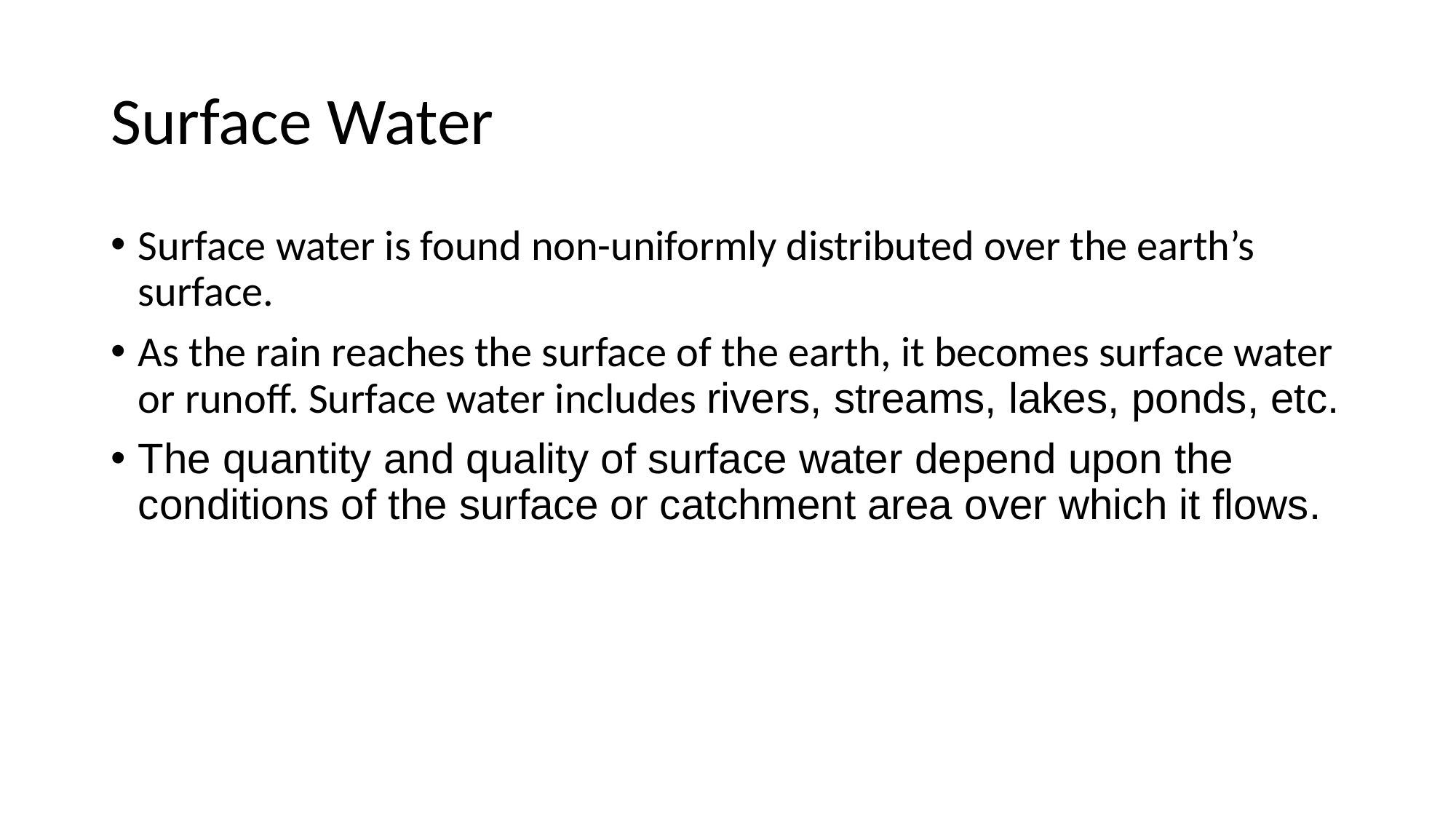

# Surface Water
Surface water is found non-uniformly distributed over the earth’s surface.
As the rain reaches the surface of the earth, it becomes surface water or runoff. Surface water includes rivers, streams, lakes, ponds, etc.
The quantity and quality of surface water depend upon the conditions of the surface or catchment area over which it flows.